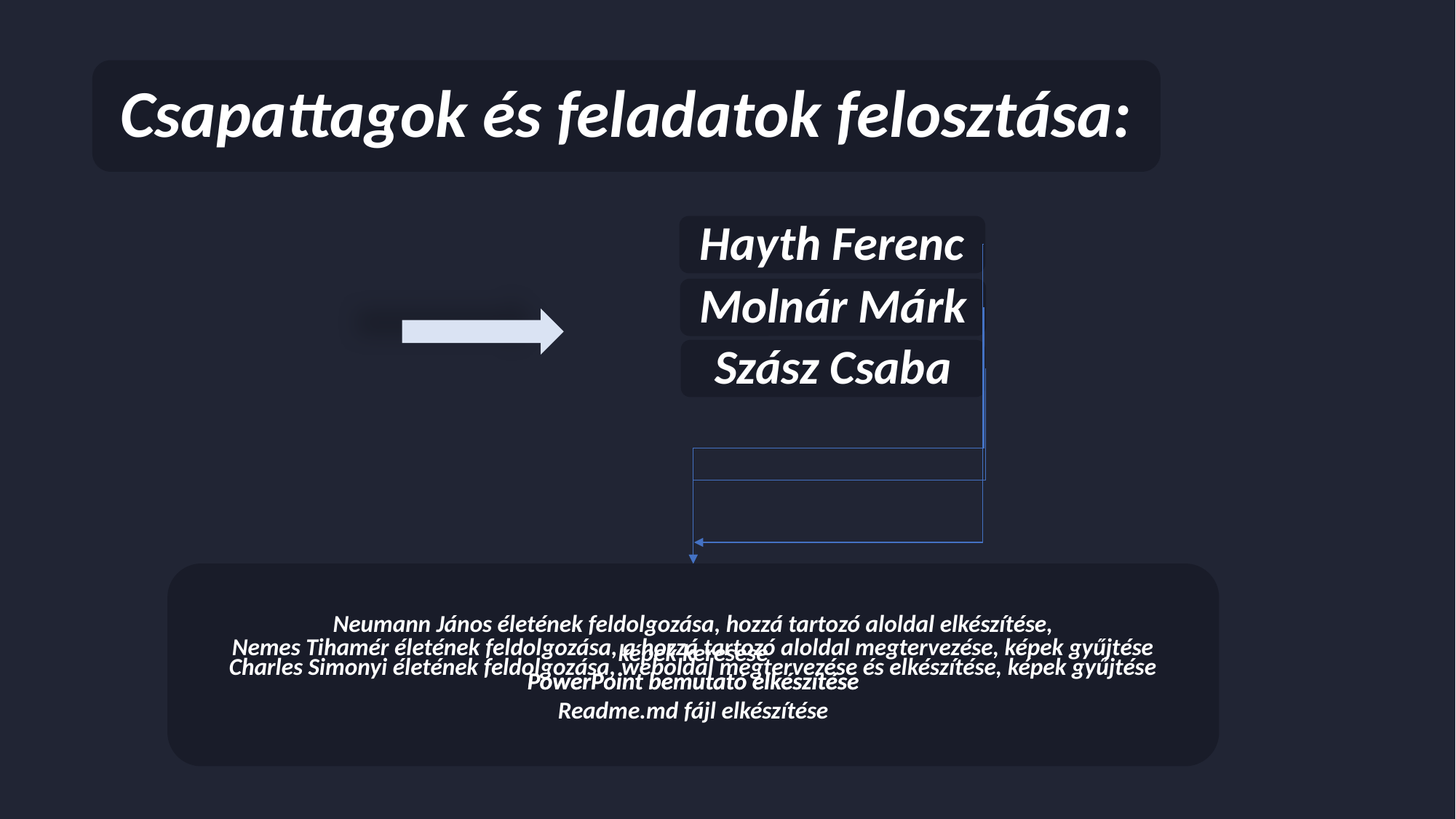

Csapattagok és feladatok felosztása:

Hayth Ferenc

Molnár Márk

Szász Csaba

Nemes Tihamér életének feldolgozása, a hozzá tartozó aloldal megtervezése, képek gyűjtése
PowerPoint bemutató elkészítése
Neumann János életének feldolgozása, hozzá tartozó aloldal elkészítése, képek keresése
PowerPoint bemutató elkészítése
Readme.md fájl elkészítése
Charles Simonyi életének feldolgozása, weboldal megtervezése és elkészítése, képek gyűjtése